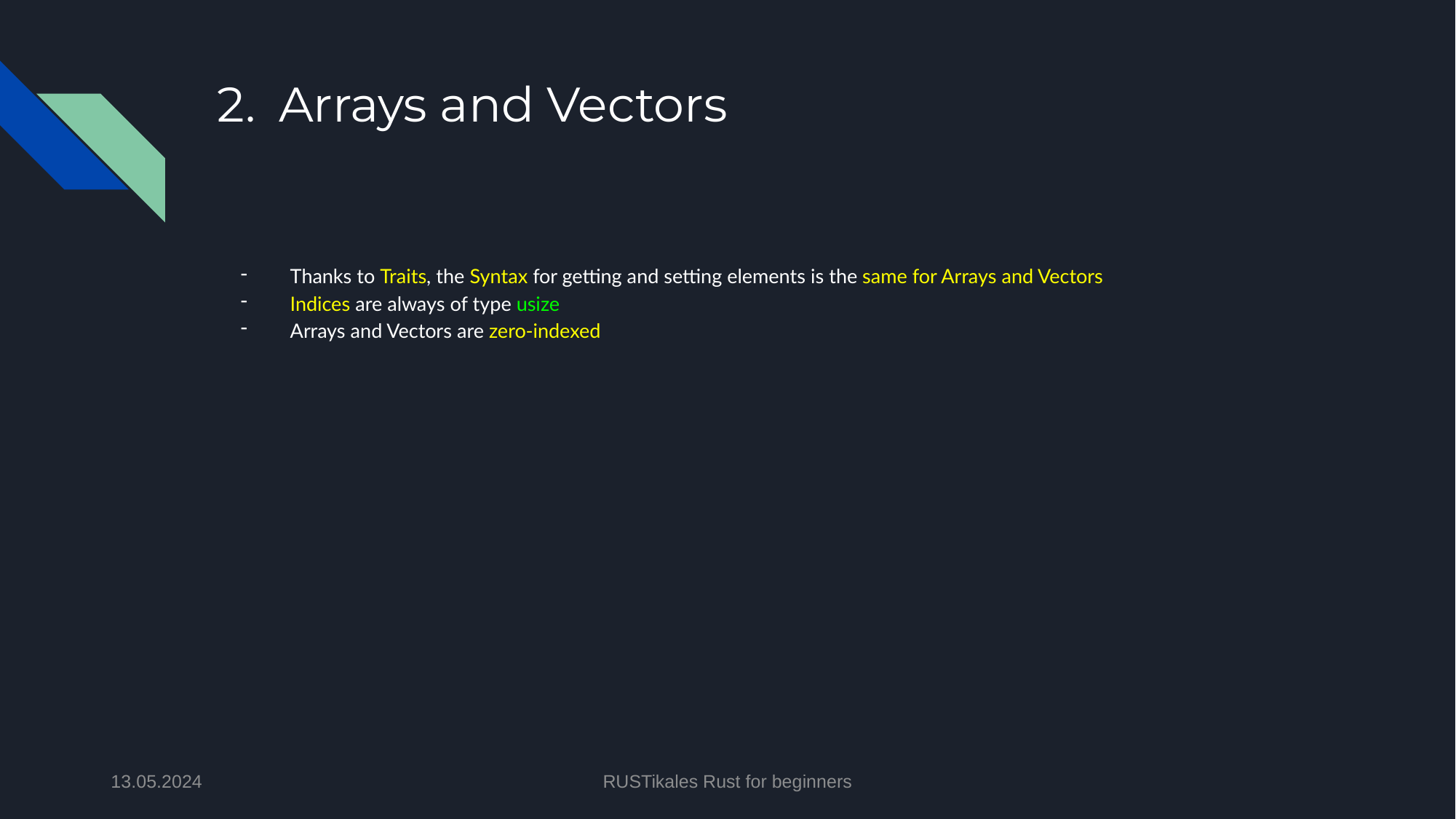

# Arrays and Vectors
Thanks to Traits, the Syntax for getting and setting elements is the same for Arrays and Vectors
Indices are always of type usize
Arrays and Vectors are zero-indexed

13.05.2024
RUSTikales Rust for beginners